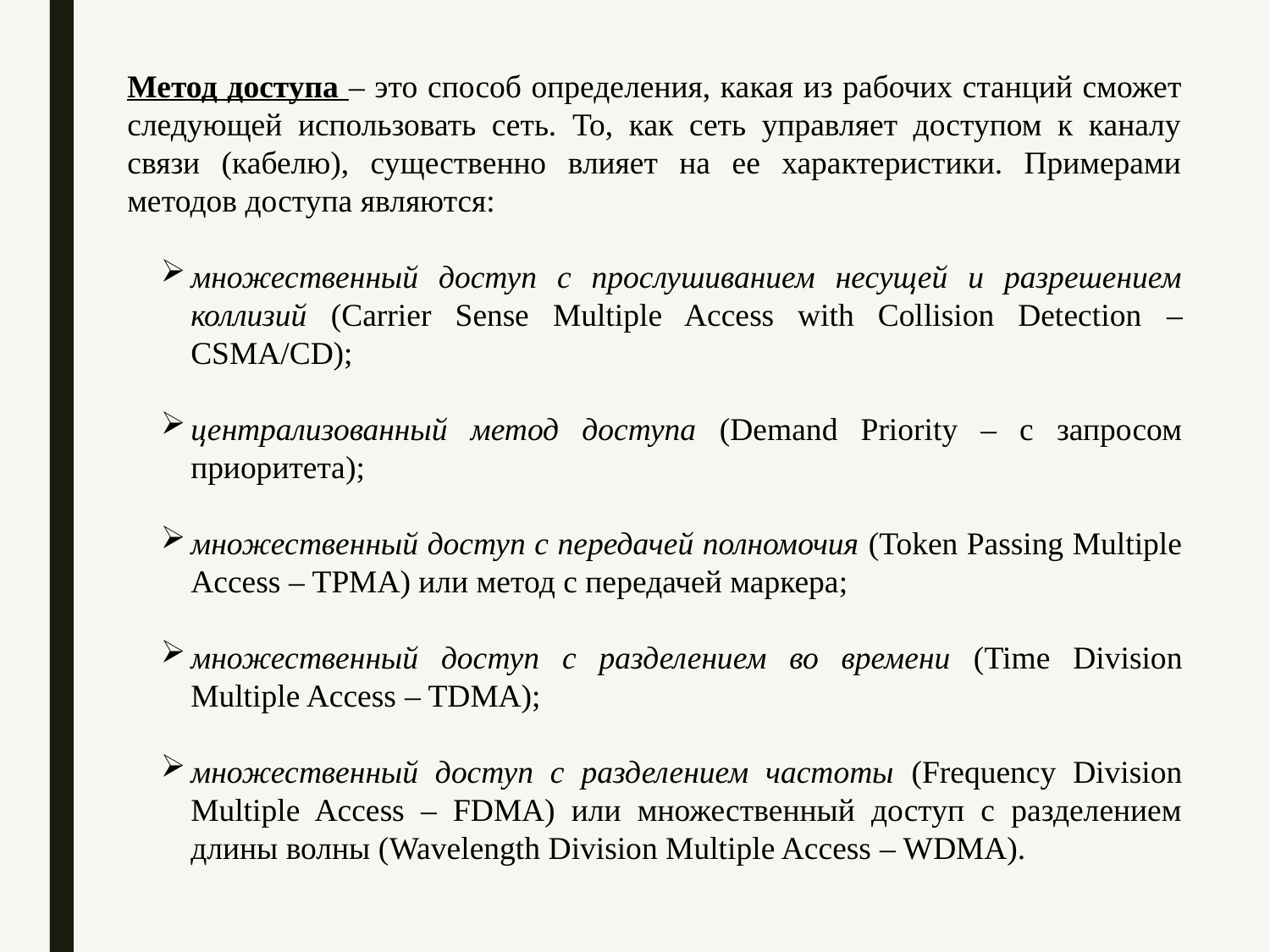

Метод доступа – это способ определения, какая из рабочих станций сможет следующей использовать сеть. То, как сеть управляет доступом к каналу связи (кабелю), существенно влияет на ее характеристики. Примерами методов доступа являются:

множественный доступ с прослушиванием несущей и разрешением коллизий (Carrier Sense Multiple Access with Collision Detection – CSMA/CD);

централизованный метод доступа (Demand Priority – с запросом приоритета);

множественный доступ с передачей полномочия (Token Passing Multiple Access – TPMA) или метод с передачей маркера;

множественный доступ с разделением во времени (Time Division Multiple Access – TDMA);

множественный доступ с разделением частоты (Frequency Division Multiple Access – FDMA) или множественный доступ с разделением длины волны (Wavelength Division Multiple Access – WDMA).